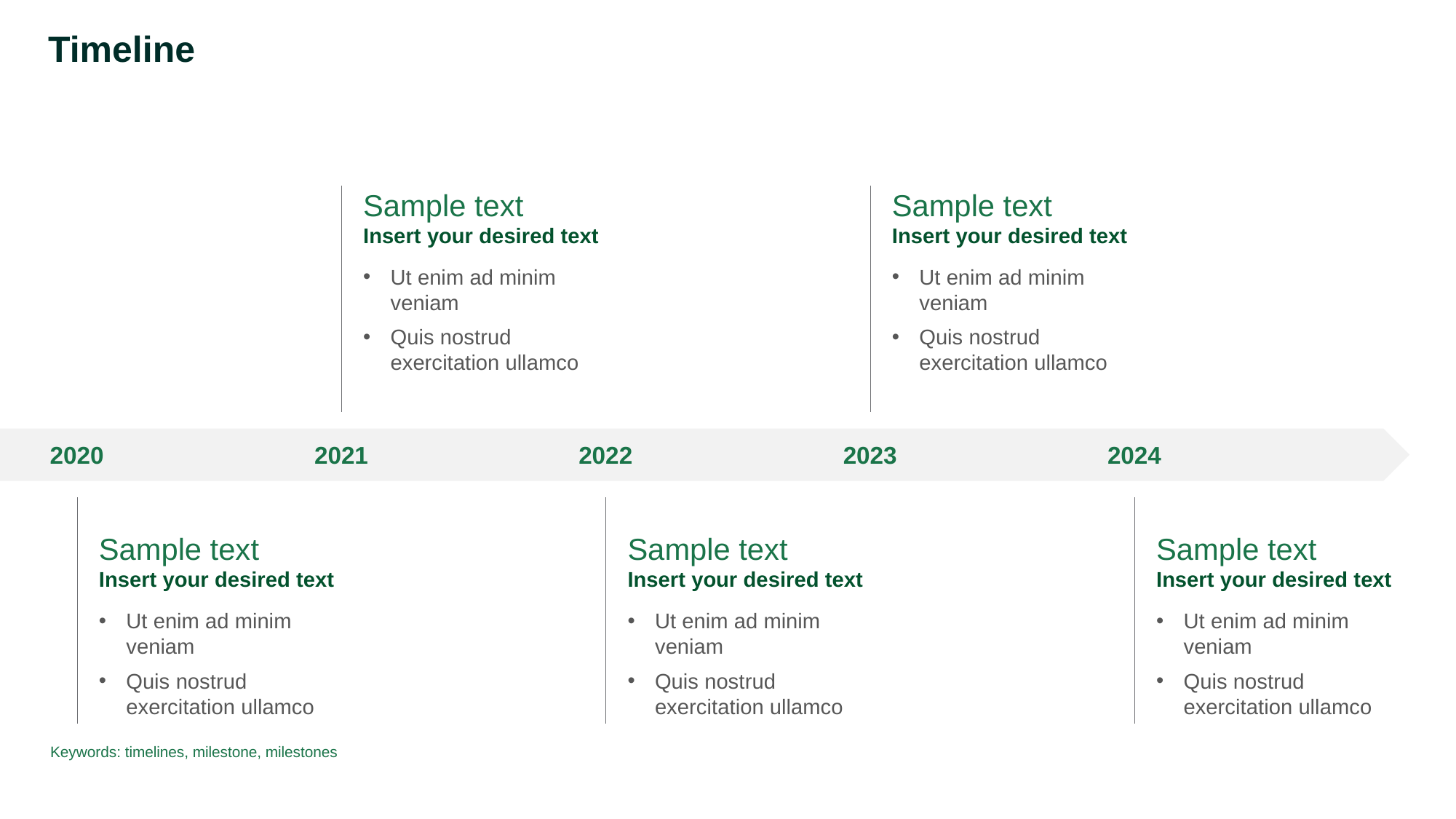

# Timeline
Sample text
Insert your desired text
Sample text
Insert your desired text
Ut enim ad minim veniam
Quis nostrud exercitation ullamco
Ut enim ad minim veniam
Quis nostrud exercitation ullamco

2020
2021
2022
2023
2024
Sample text
Insert your desired text
Sample text
Insert your desired text
Sample text
Insert your desired text
Ut enim ad minim veniam
Quis nostrud exercitation ullamco
Ut enim ad minim veniam
Quis nostrud exercitation ullamco
Ut enim ad minim veniam
Quis nostrud exercitation ullamco
Keywords: timelines, milestone, milestones